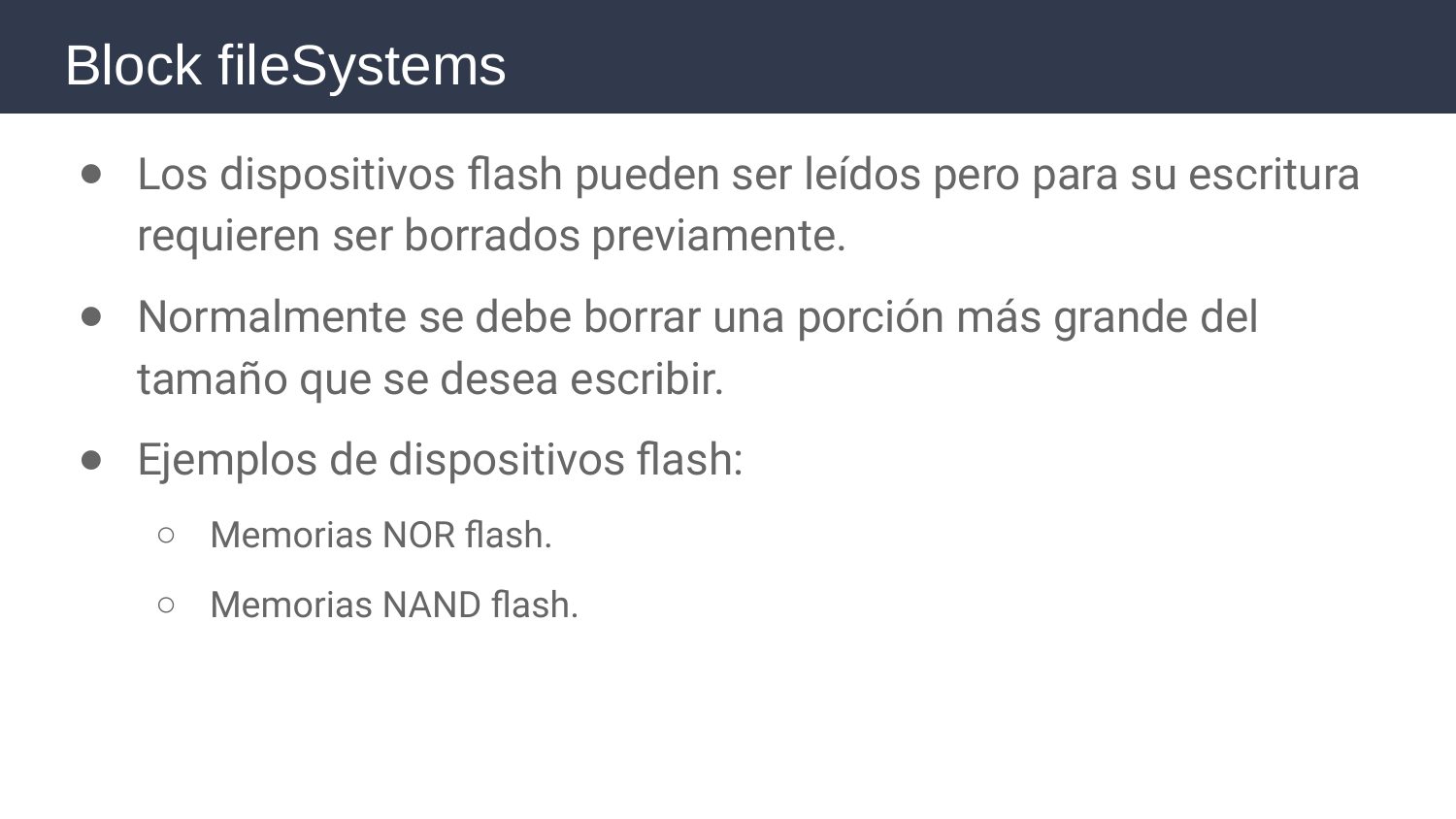

# Block fileSystems

Los dispositivos flash pueden ser leídos pero para su escritura requieren ser borrados previamente.
Normalmente se debe borrar una porción más grande del tamaño que se desea escribir.
Ejemplos de dispositivos flash:
Memorias NOR flash.
Memorias NAND flash.